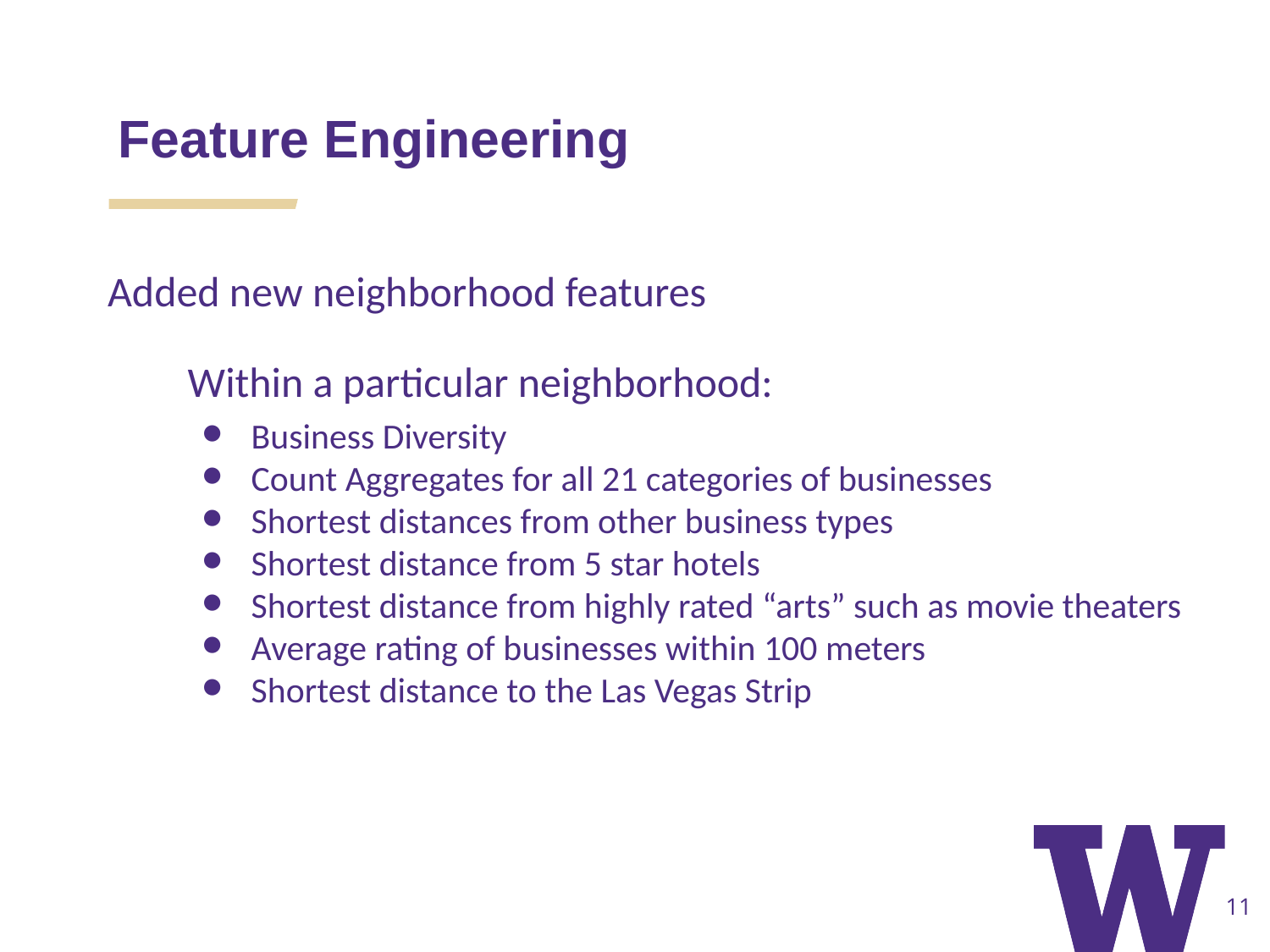

# Feature Engineering

Within a particular neighborhood:
Business Diversity
Count Aggregates for all 21 categories of businesses
Shortest distances from other business types
Shortest distance from 5 star hotels
Shortest distance from highly rated “arts” such as movie theaters
Average rating of businesses within 100 meters
Shortest distance to the Las Vegas Strip

Added new neighborhood features
11